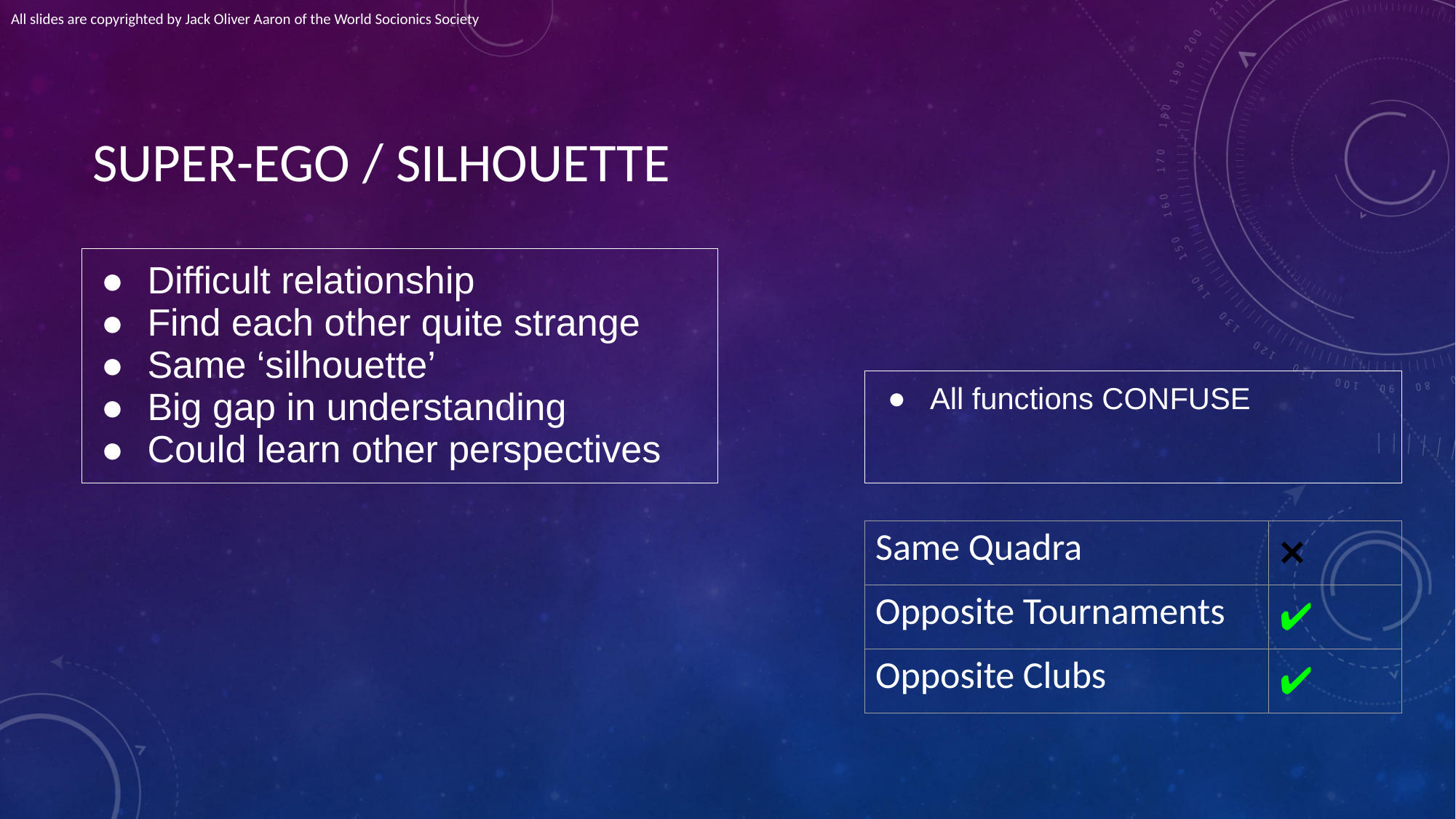

All slides are copyrighted by Jack Oliver Aaron of the World Socionics Society
# SUPER-EGO / SILHOUETTE
| Difficult relationship Find each other quite strange Same ‘silhouette’ Big gap in understanding Could learn other perspectives |
| --- |
| All functions CONFUSE |
| --- |
| Same Quadra | ❌ |
| --- | --- |
| Opposite Tournaments | ✔ |
| Opposite Clubs | ✔ |